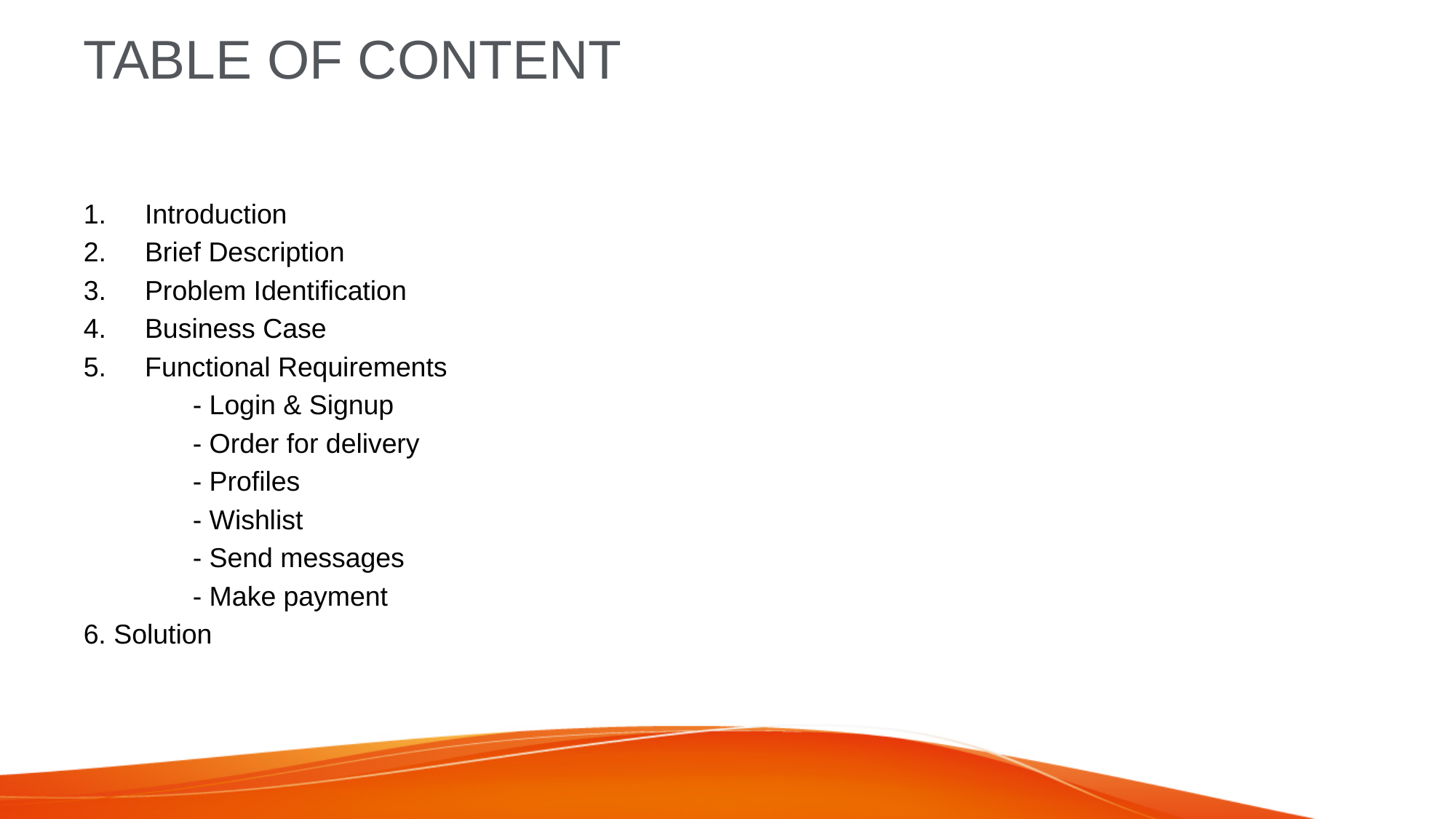

# TABLE OF CONTENT
Introduction
Brief Description
Problem Identification
Business Case
Functional Requirements
	- Login & Signup
	- Order for delivery
	- Profiles
	- Wishlist
	- Send messages
	- Make payment
6. Solution